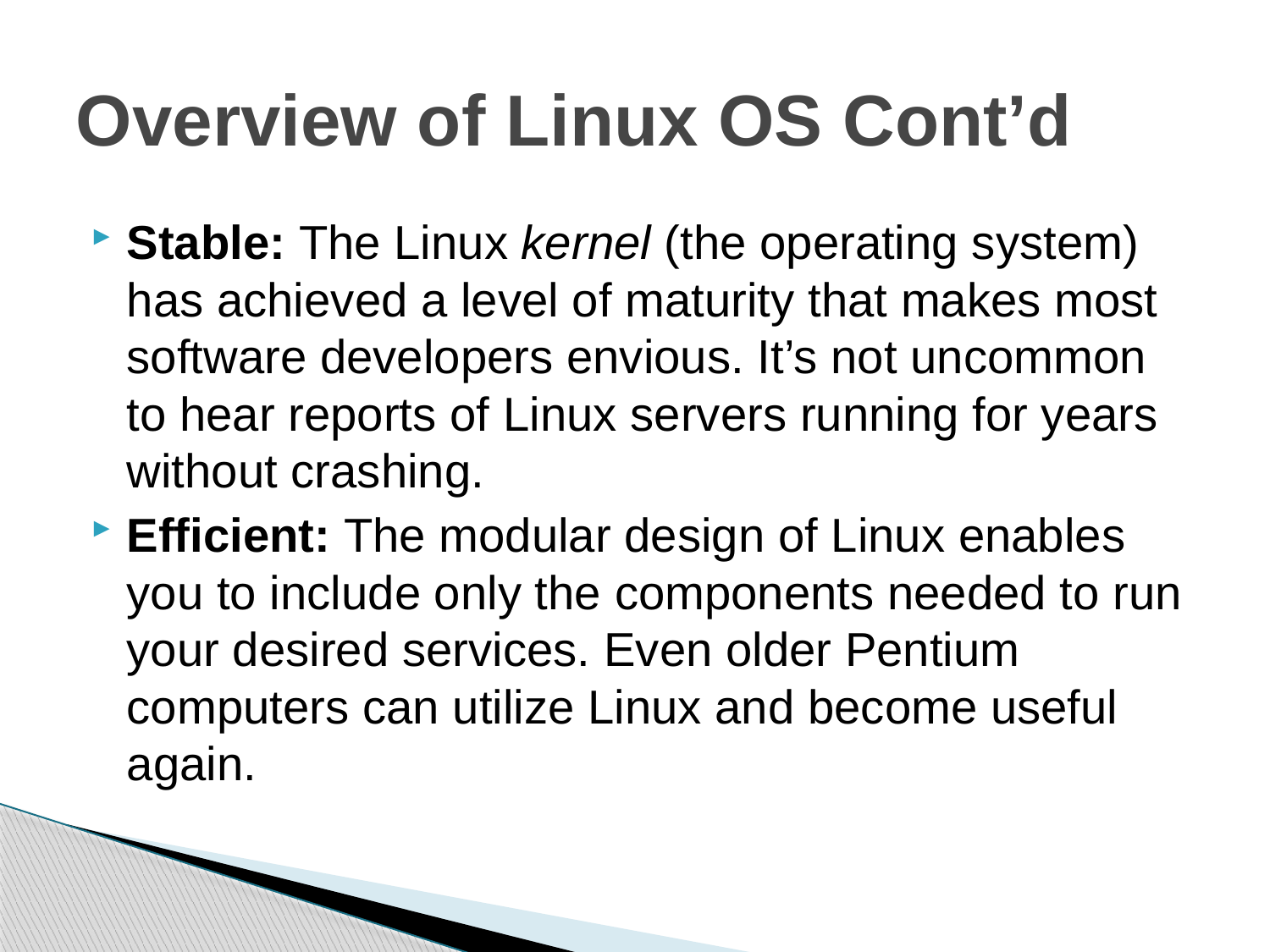

# Overview of Linux OS Cont’d
Stable: The Linux kernel (the operating system) has achieved a level of maturity that makes most software developers envious. It’s not uncommon to hear reports of Linux servers running for years without crashing.
Efficient: The modular design of Linux enables you to include only the components needed to run your desired services. Even older Pentium computers can utilize Linux and become useful again.